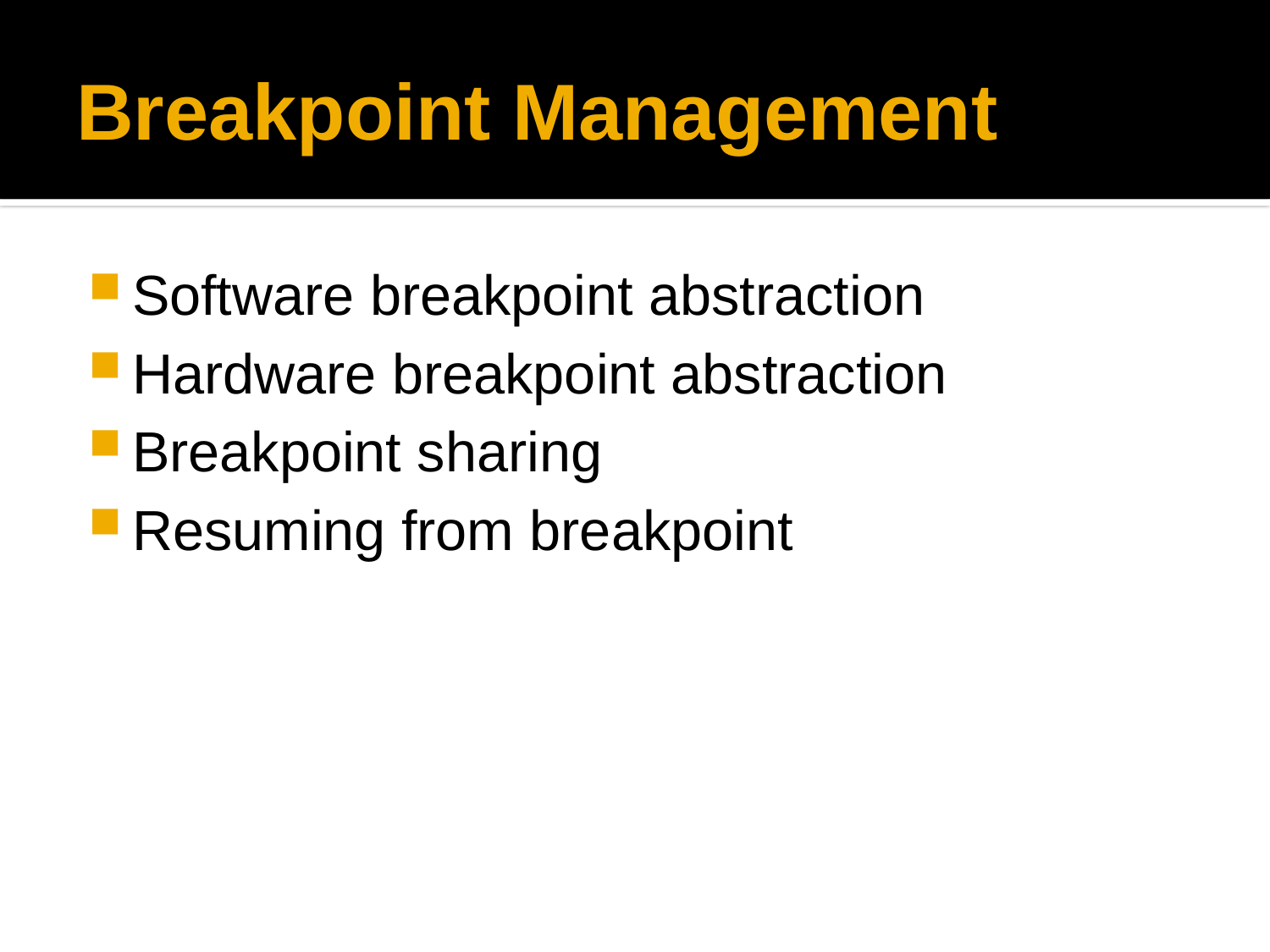

# Breakpoint Management
Software breakpoint abstraction
Hardware breakpoint abstraction
Breakpoint sharing
Resuming from breakpoint